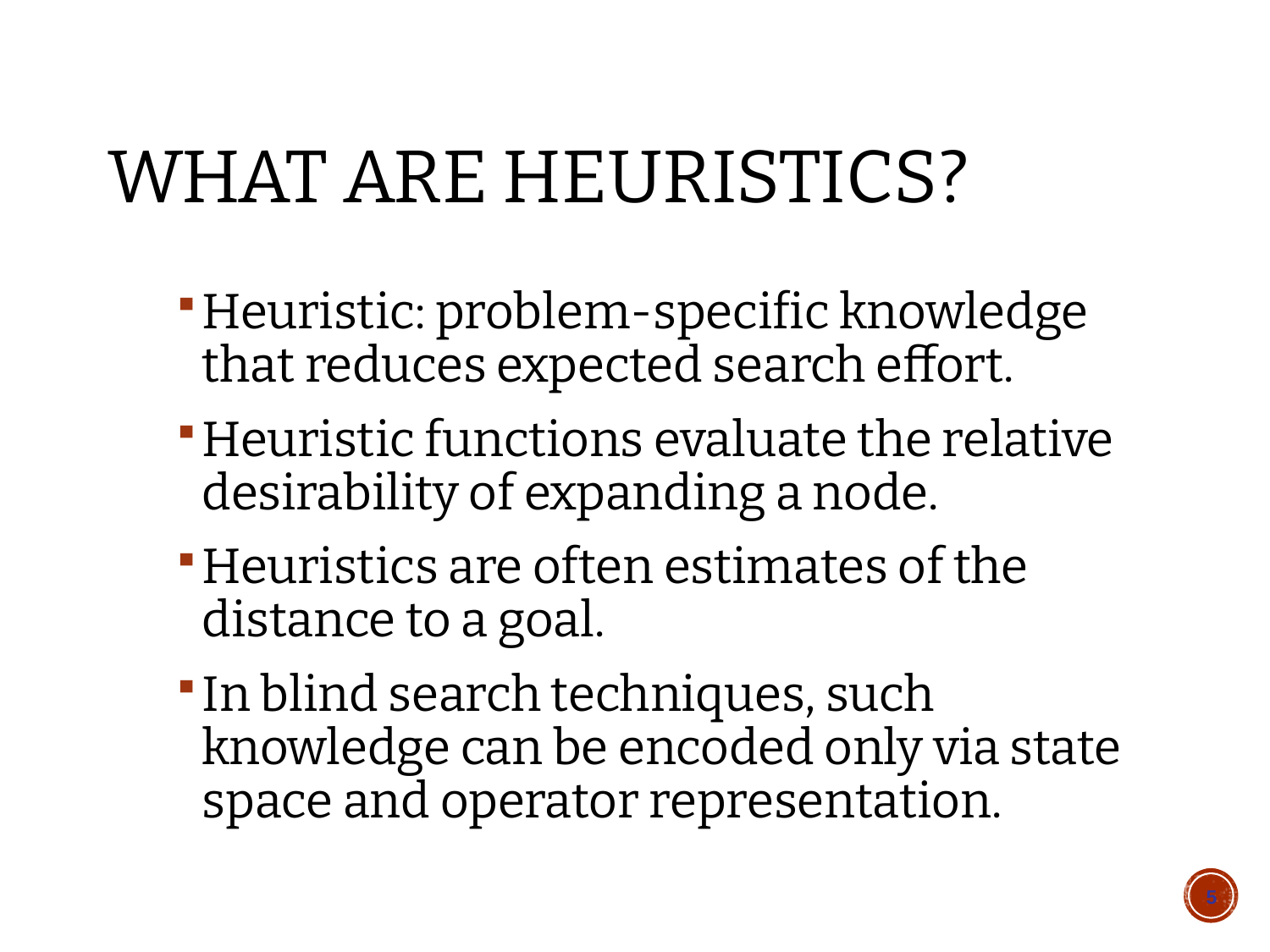

# What are heuristics?
Heuristic: problem-specific knowledge that reduces expected search effort.
Heuristic functions evaluate the relative desirability of expanding a node.
Heuristics are often estimates of the distance to a goal.
In blind search techniques, such knowledge can be encoded only via state space and operator representation.
5